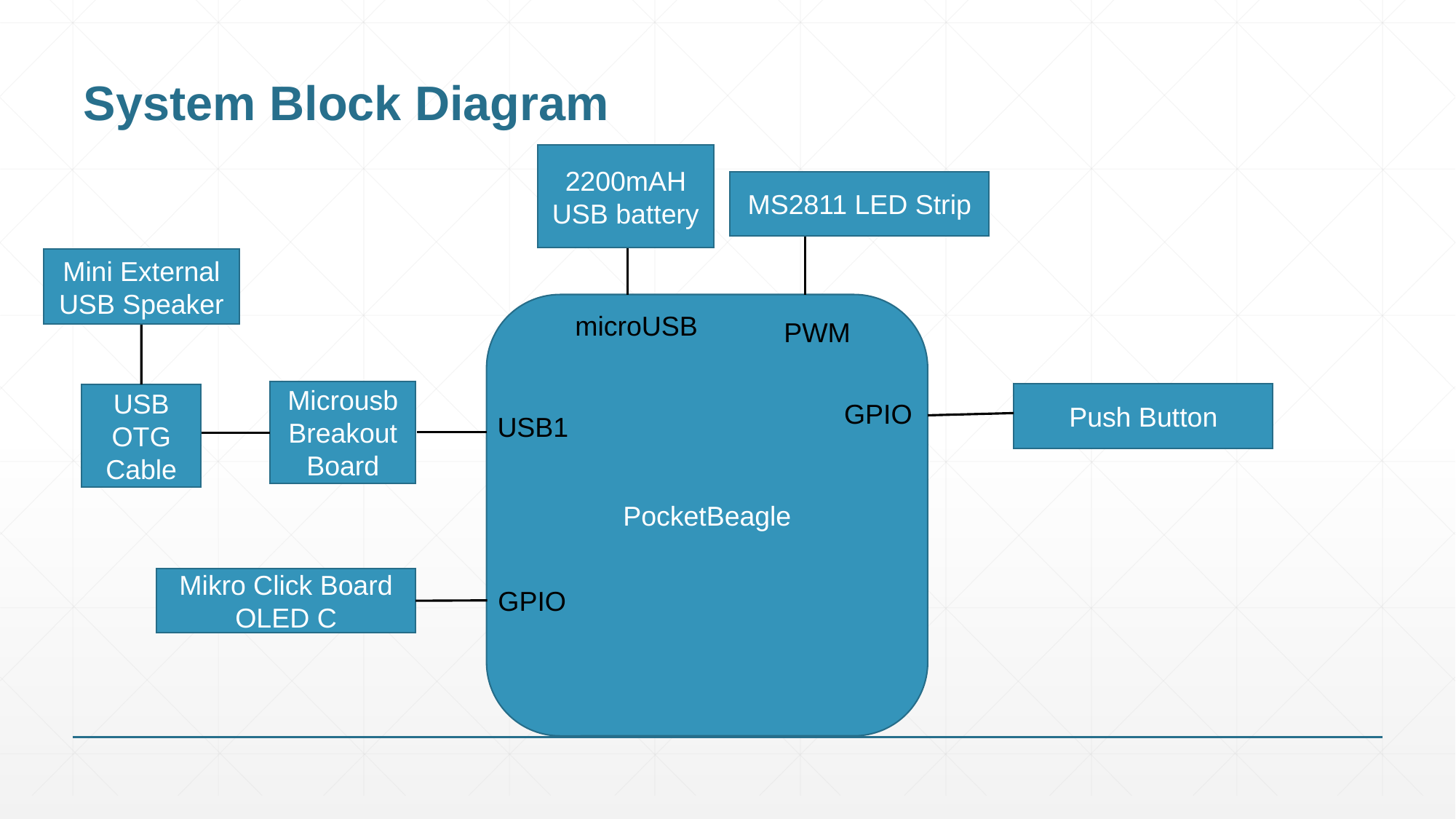

# System Block Diagram
2200mAH USB battery
MS2811 LED Strip
Mini External USB Speaker
PocketBeagle
microUSB

PWM
Microusb Breakout Board
Push Button
USB OTG Cable
GPIO
USB1
Mikro Click Board OLED C
GPIO